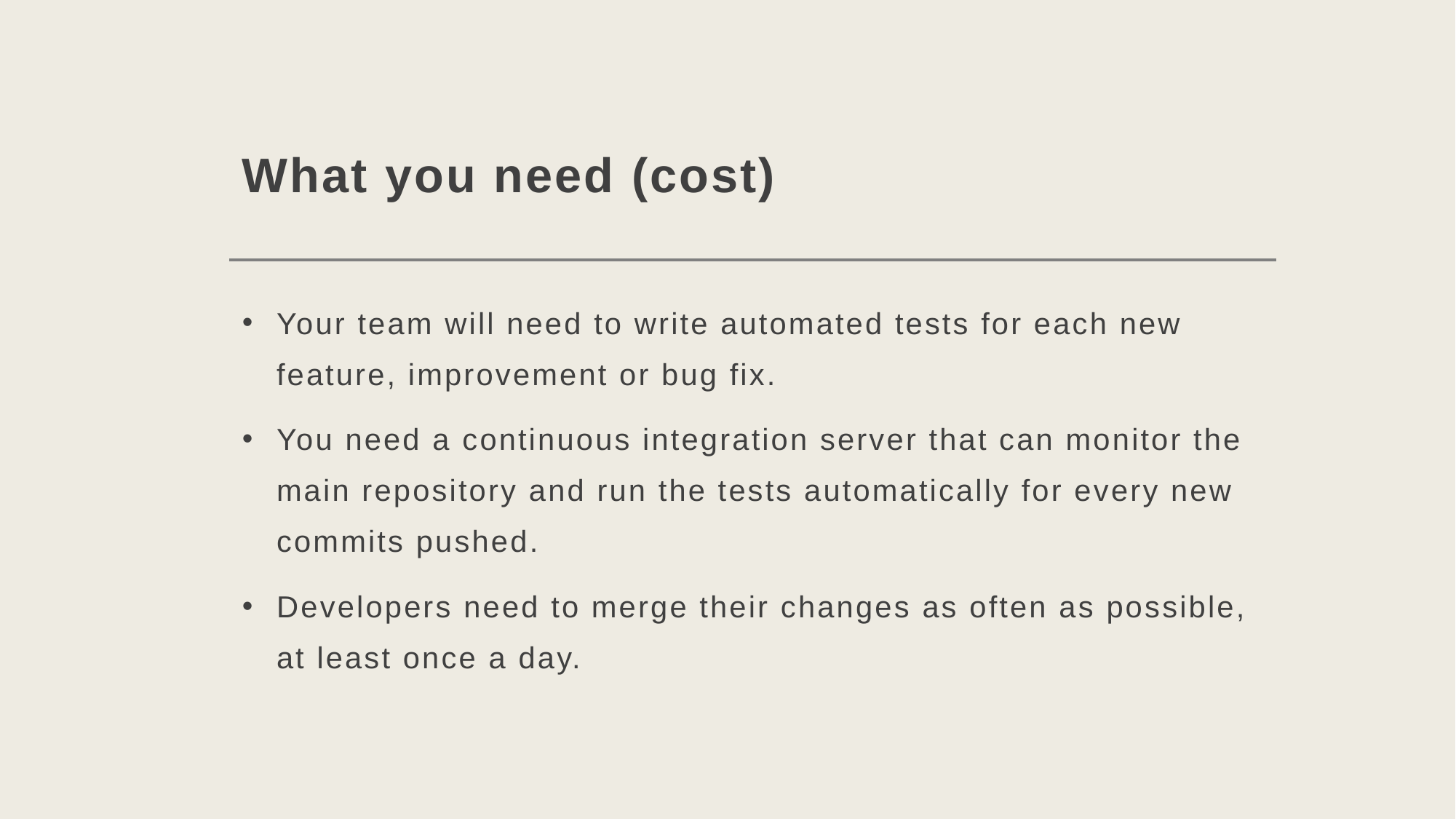

# What you need (cost)
Your team will need to write automated tests for each new feature, improvement or bug fix.
You need a continuous integration server that can monitor the main repository and run the tests automatically for every new commits pushed.
Developers need to merge their changes as often as possible, at least once a day.